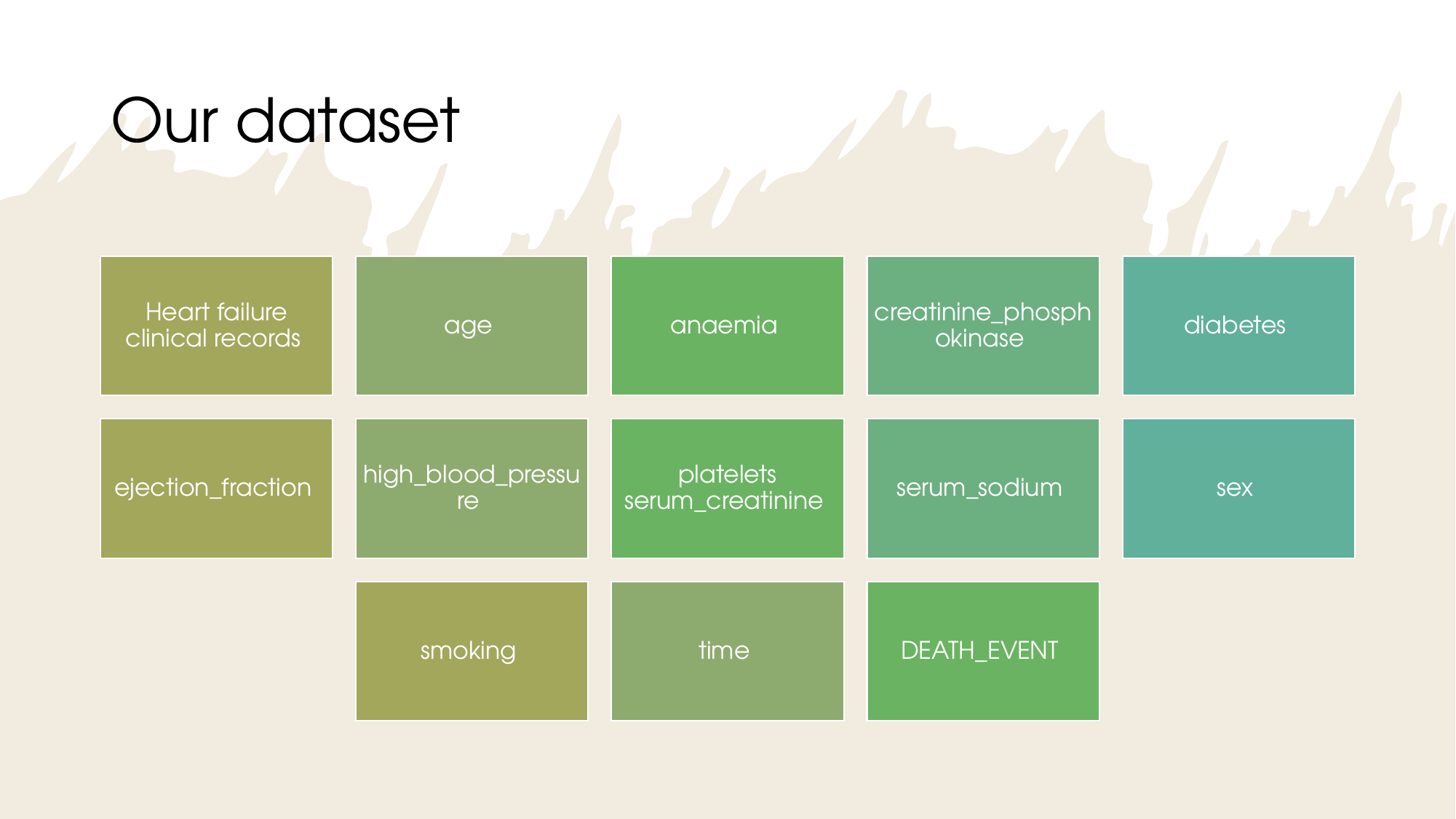

# Our dataset

Heart failure clinical records
age
anaemia
creatinine_phosphokinase
diabetes
ejection_fraction
high_blood_pressure
platelets serum_creatinine
serum_sodium
sex
smoking
time
DEATH_EVENT